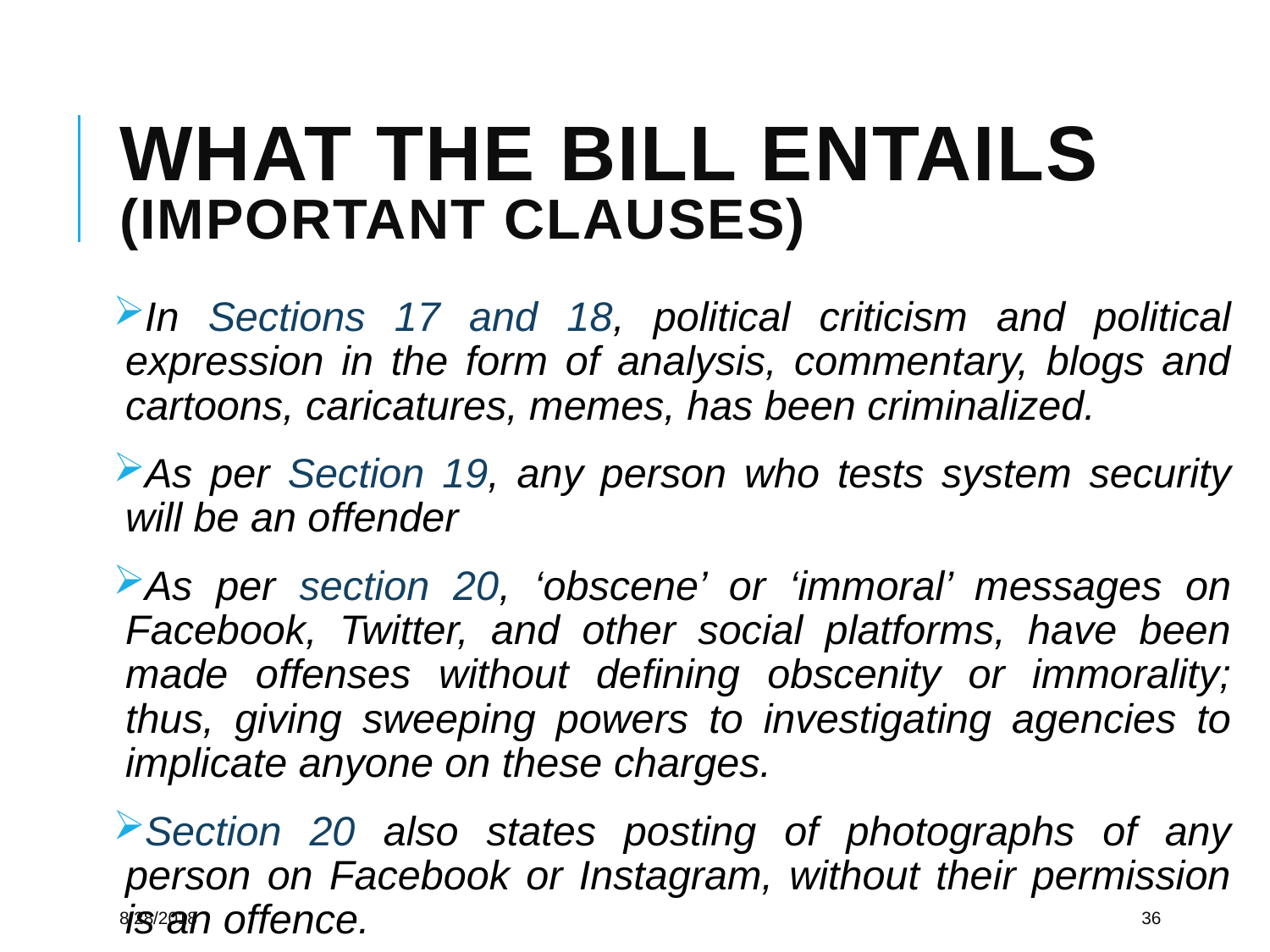

# What the Bill entails (Important Clauses)
In Sections 17 and 18, political criticism and political expression in the form of analysis, commentary, blogs and cartoons, caricatures, memes, has been criminalized.
As per Section 19, any person who tests system security will be an offender
As per section 20, ‘obscene’ or ‘immoral’ messages on Facebook, Twitter, and other social platforms, have been made offenses without defining obscenity or immorality; thus, giving sweeping powers to investigating agencies to implicate anyone on these charges.
Section 20 also states posting of photographs of any person on Facebook or Instagram, without their permission is an offence.

8/28/2018
36